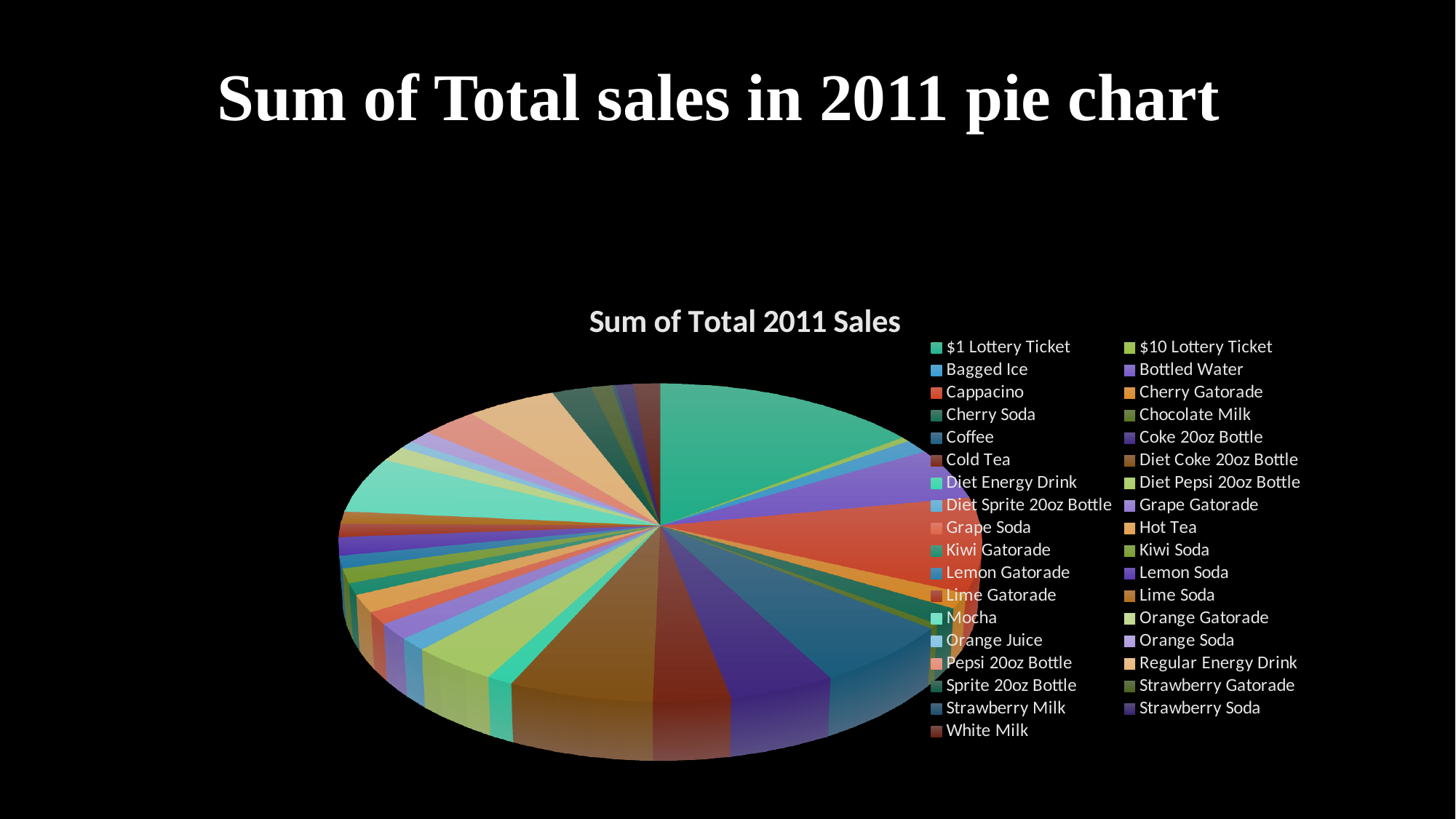

# Sum of Total sales in 2011 pie chart

[unsupported chart]